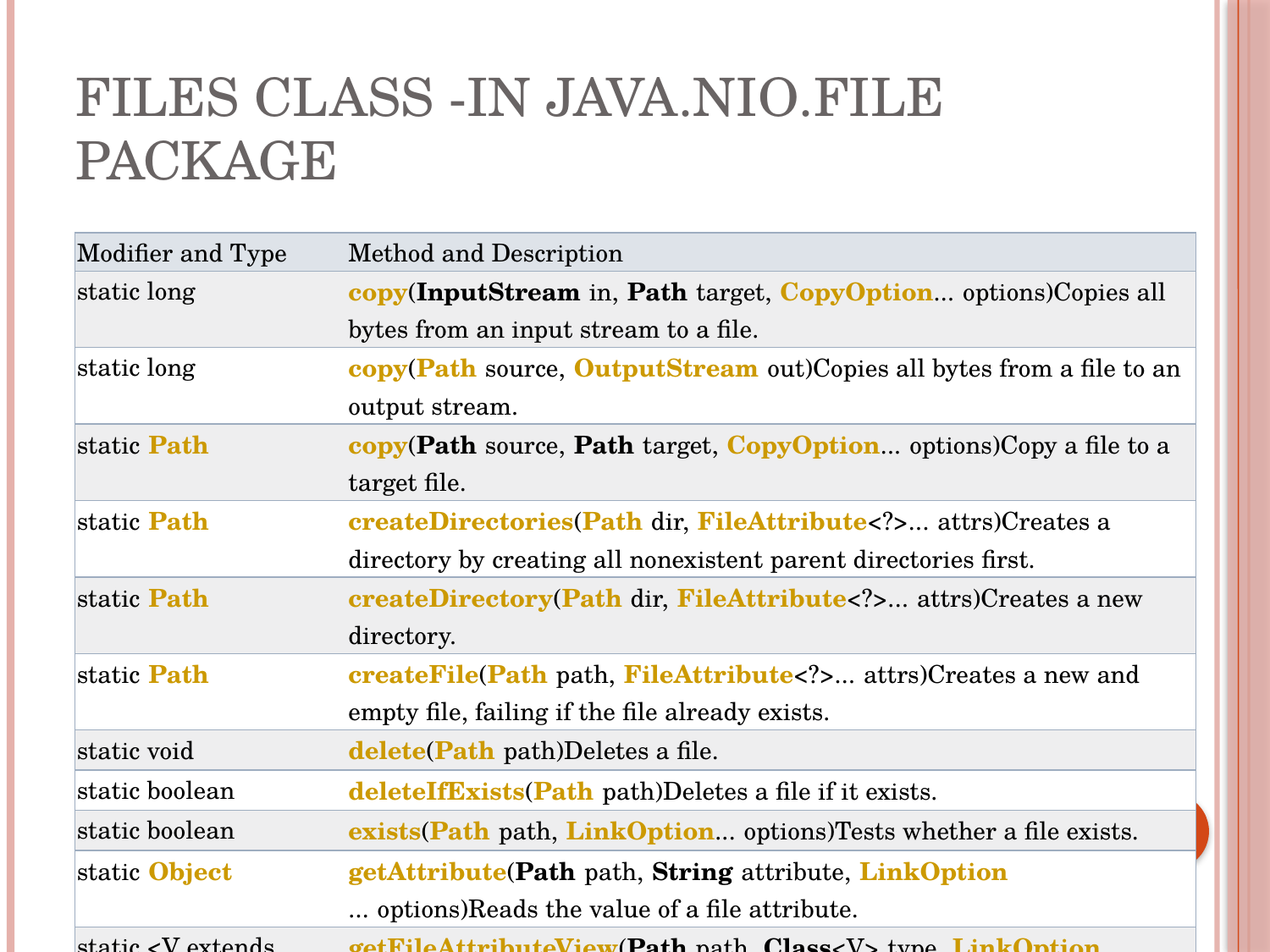

# Files Class -in java.nio.file package
| Modifier and Type | Method and Description |
| --- | --- |
| static long | copy(InputStream in, Path target, CopyOption... options)Copies all bytes from an input stream to a file. |
| static long | copy(Path source, OutputStream out)Copies all bytes from a file to an output stream. |
| static Path | copy(Path source, Path target, CopyOption... options)Copy a file to a target file. |
| static Path | createDirectories(Path dir, FileAttribute<?>... attrs)Creates a directory by creating all nonexistent parent directories first. |
| static Path | createDirectory(Path dir, FileAttribute<?>... attrs)Creates a new directory. |
| static Path | createFile(Path path, FileAttribute<?>... attrs)Creates a new and empty file, failing if the file already exists. |
| static void | delete(Path path)Deletes a file. |
| static boolean | deleteIfExists(Path path)Deletes a file if it exists. |
| static boolean | exists(Path path, LinkOption... options)Tests whether a file exists. |
| static Object | getAttribute(Path path, String attribute, LinkOption... options)Reads the value of a file attribute. |
| static <V extends FileAttributeView>  V | getFileAttributeView(Path path, Class<V> type, LinkOption... options)Returns a file attribute view of a given type. |